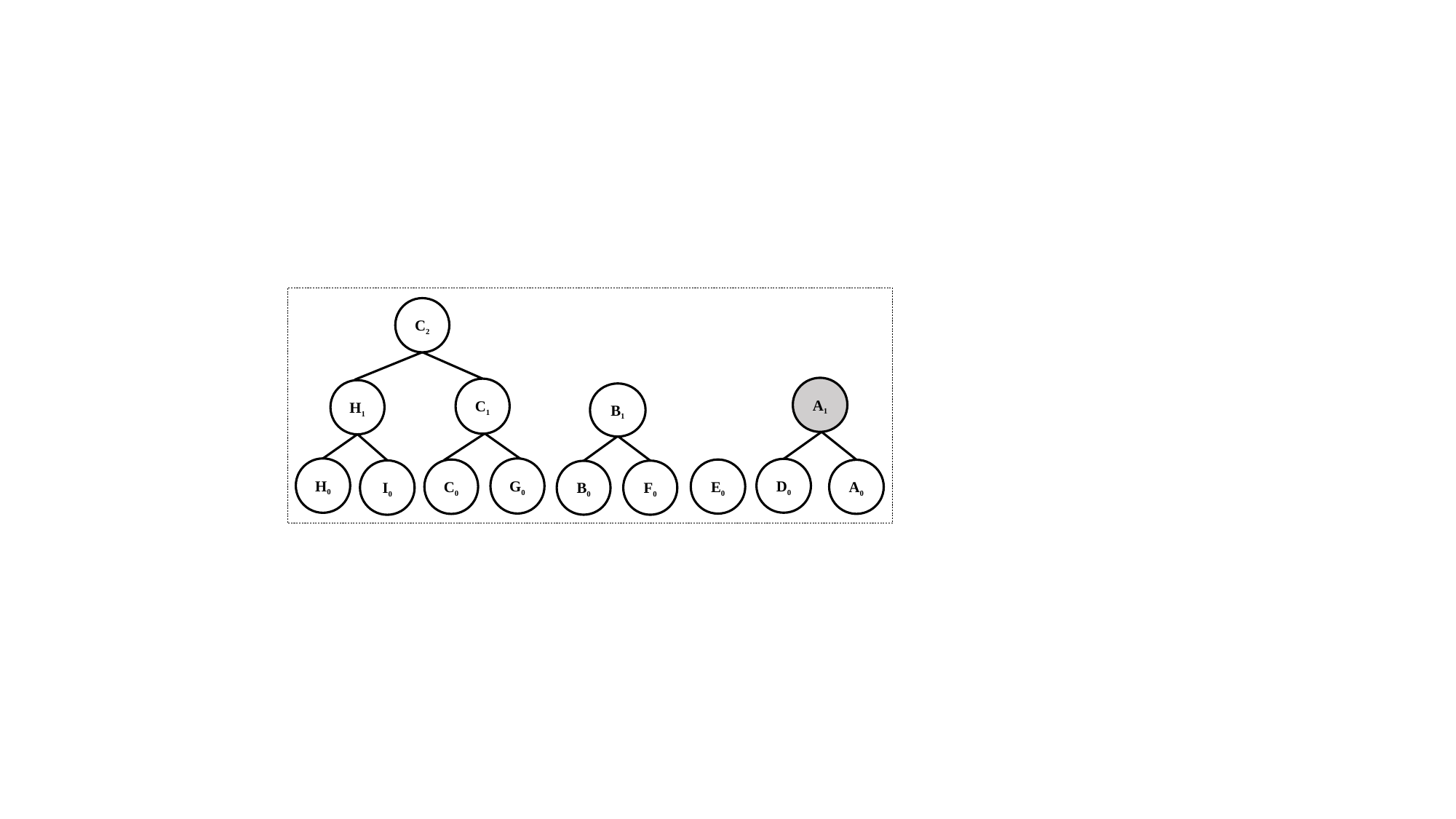

C2
A1
C1
H1
B1
H0
G0
D0
C0
E0
A0
I0
F0
B0